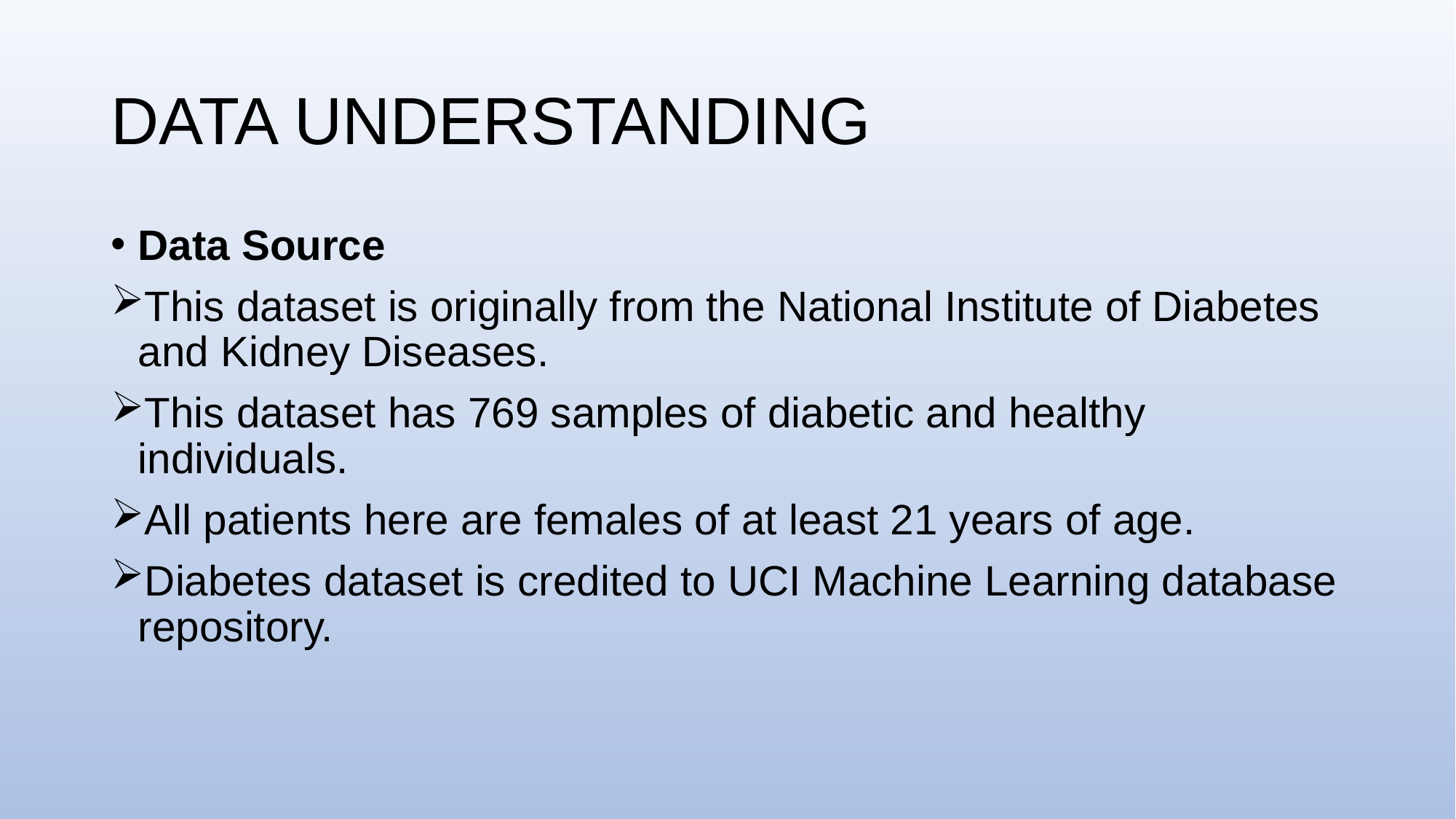

# DATA UNDERSTANDING
Data Source
This dataset is originally from the National Institute of Diabetes and Kidney Diseases.
This dataset has 769 samples of diabetic and healthy individuals.
All patients here are females of at least 21 years of age.
Diabetes dataset is credited to UCI Machine Learning database repository.